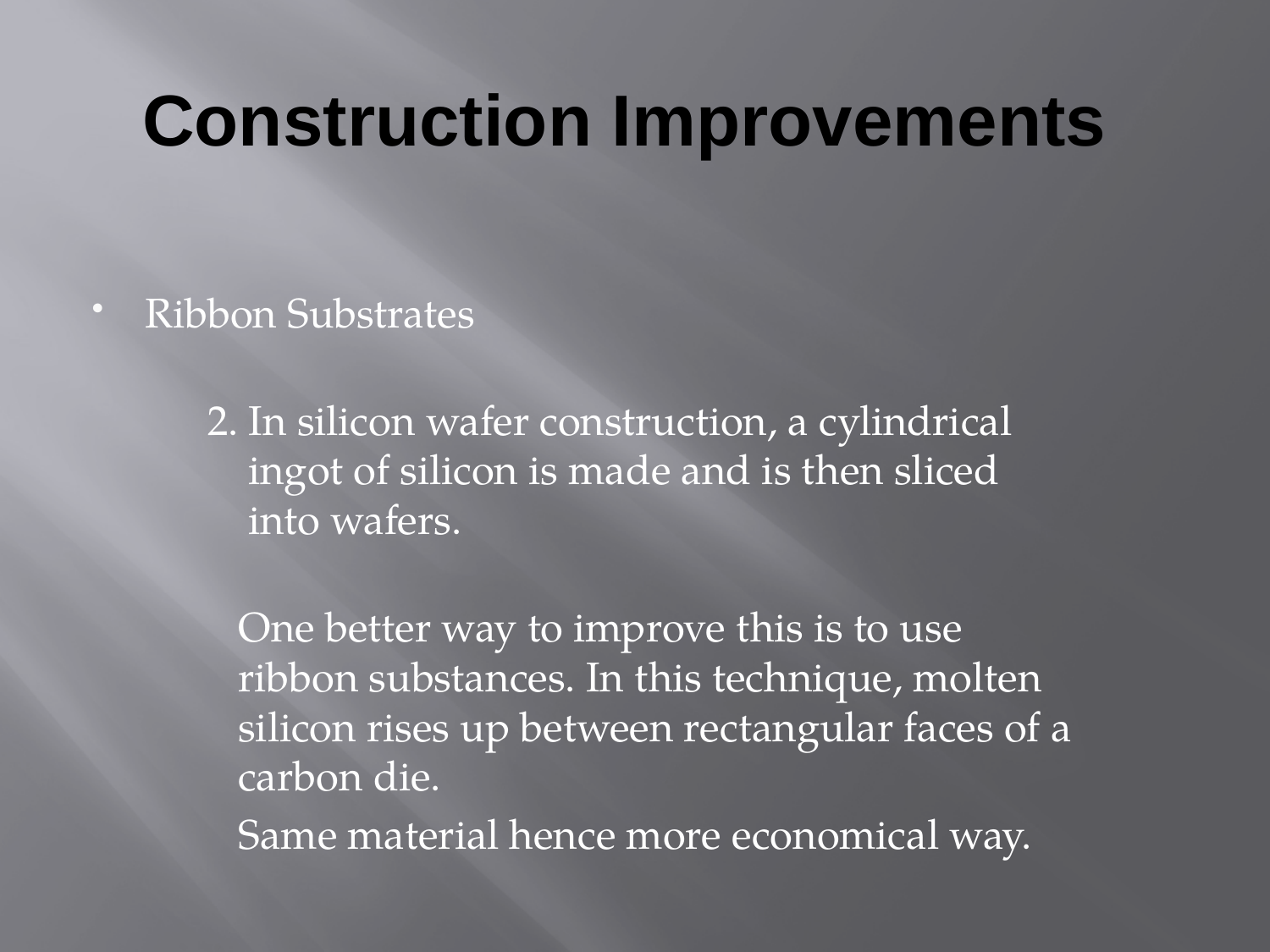

# Construction Improvements

Ribbon Substrates
           2. In silicon wafer construction, a cylindrical
          ingot of silicon is made and is then sliced
          into wafers.
         One better way to improve this is to use
         ribbon substances. In this technique, molten
         silicon rises up between rectangular faces of a
         carbon die.
              Same material hence more economical way.